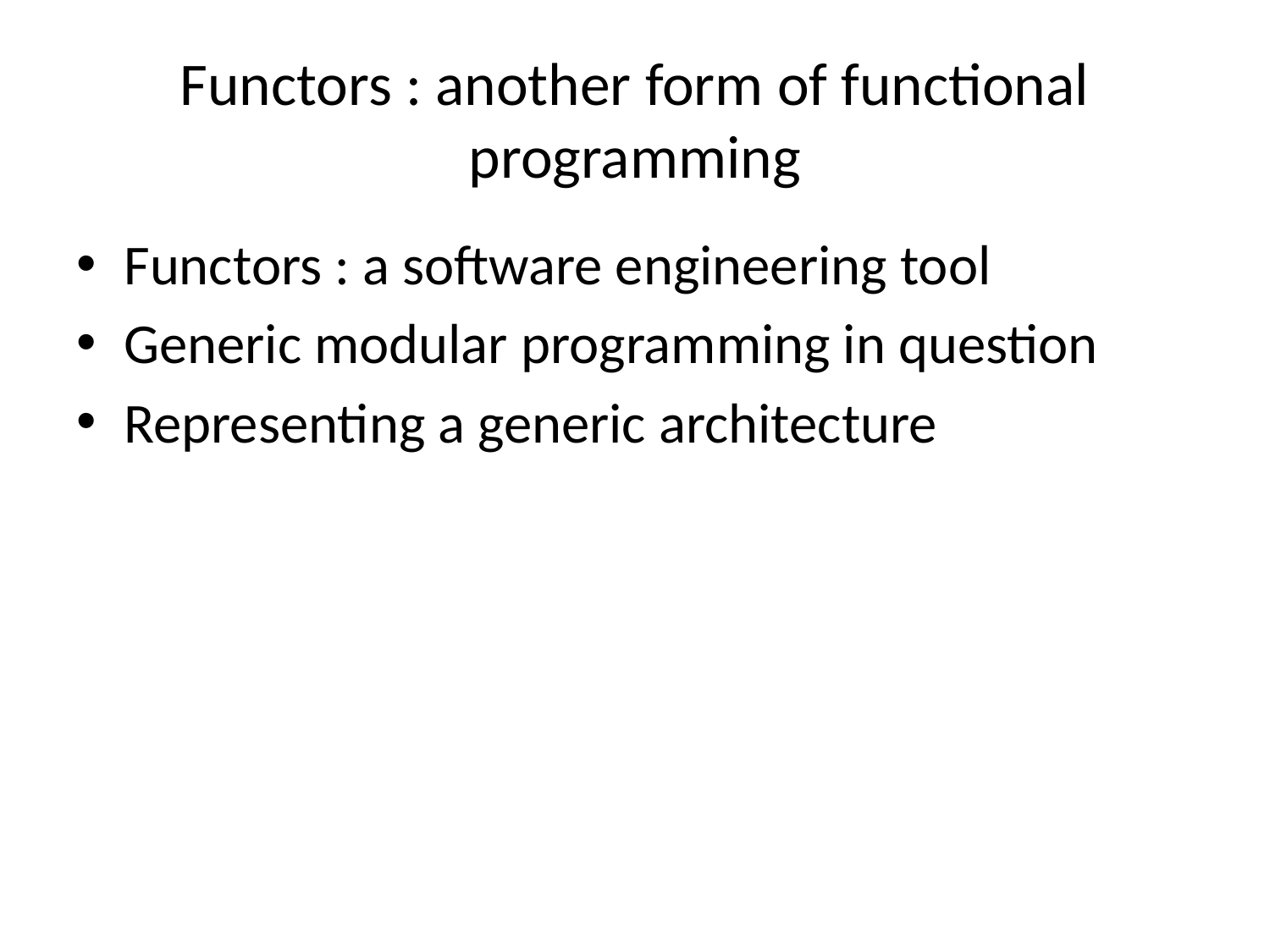

# Functors : another form of functional programming
Functors : a software engineering tool
Generic modular programming in question
Representing a generic architecture